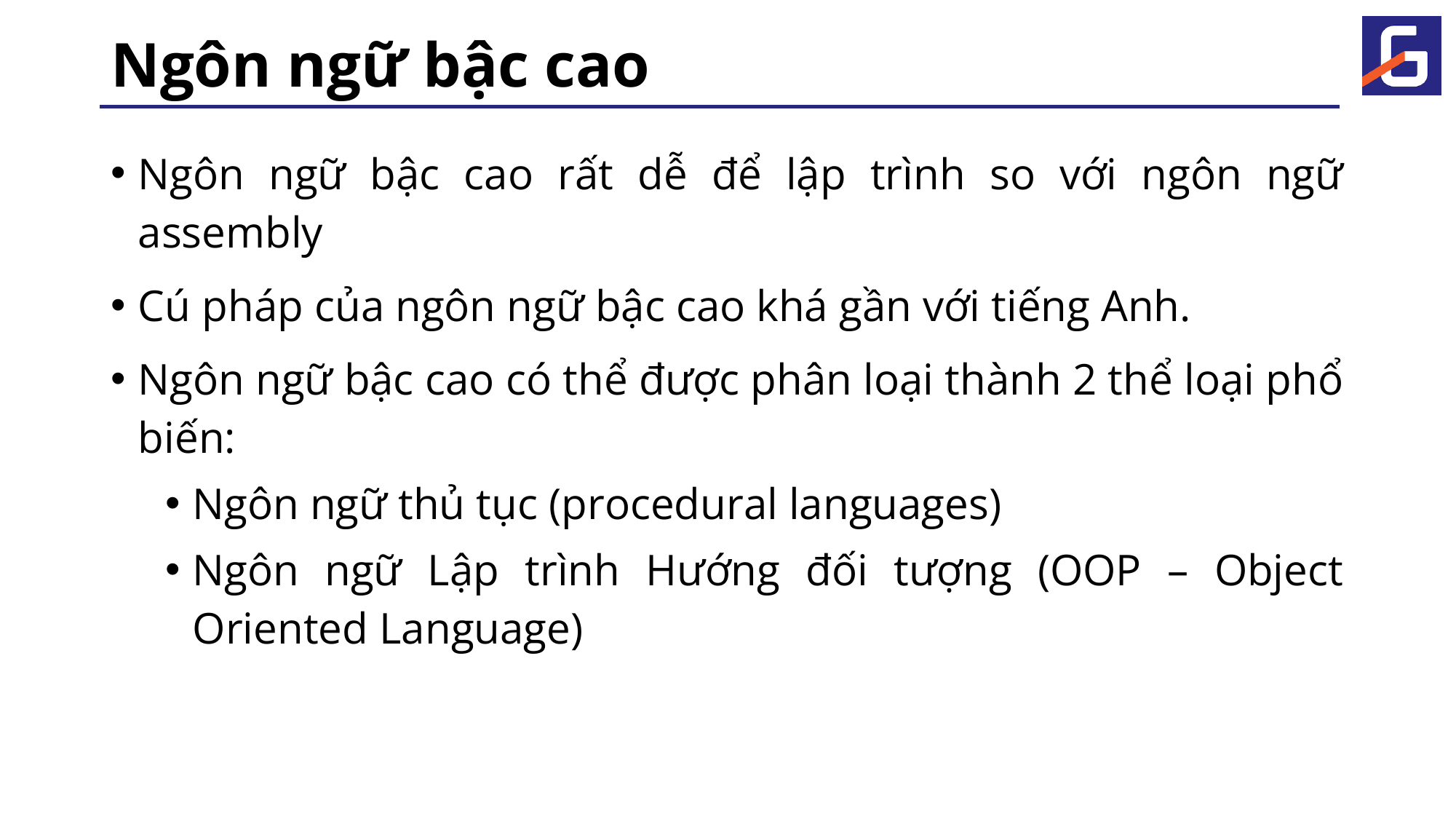

# Ngôn ngữ bậc cao
Ngôn ngữ bậc cao rất dễ để lập trình so với ngôn ngữ assembly
Cú pháp của ngôn ngữ bậc cao khá gần với tiếng Anh.
Ngôn ngữ bậc cao có thể được phân loại thành 2 thể loại phổ biến:
Ngôn ngữ thủ tục (procedural languages)
Ngôn ngữ Lập trình Hướng đối tượng (OOP – Object Oriented Language)